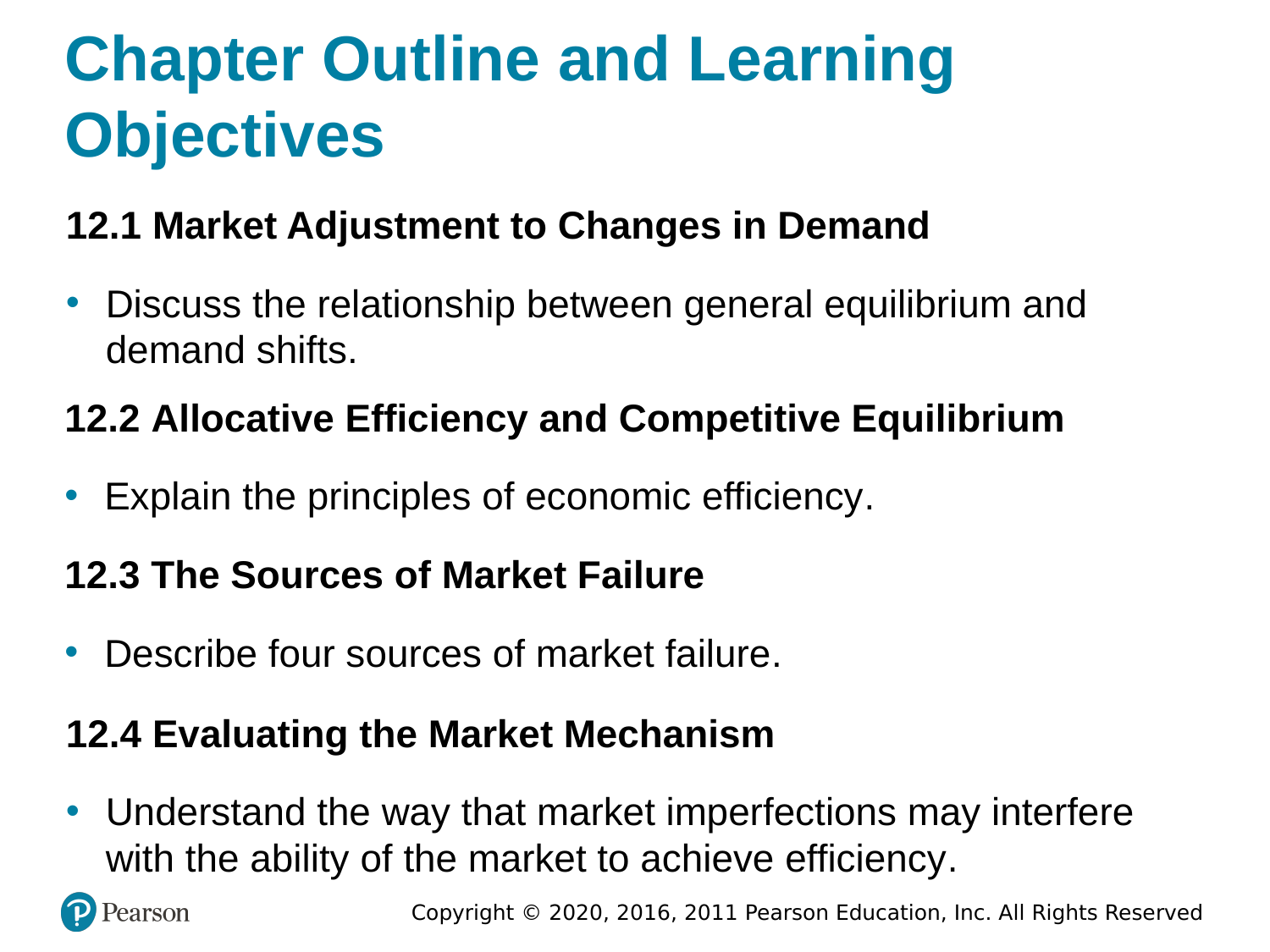

# Chapter Outline and Learning Objectives
12.1 Market Adjustment to Changes in Demand
Discuss the relationship between general equilibrium and demand shifts.
12.2 Allocative Efficiency and Competitive Equilibrium
Explain the principles of economic efficiency.
12.3 The Sources of Market Failure
Describe four sources of market failure.
12.4 Evaluating the Market Mechanism
Understand the way that market imperfections may interfere with the ability of the market to achieve efficiency.